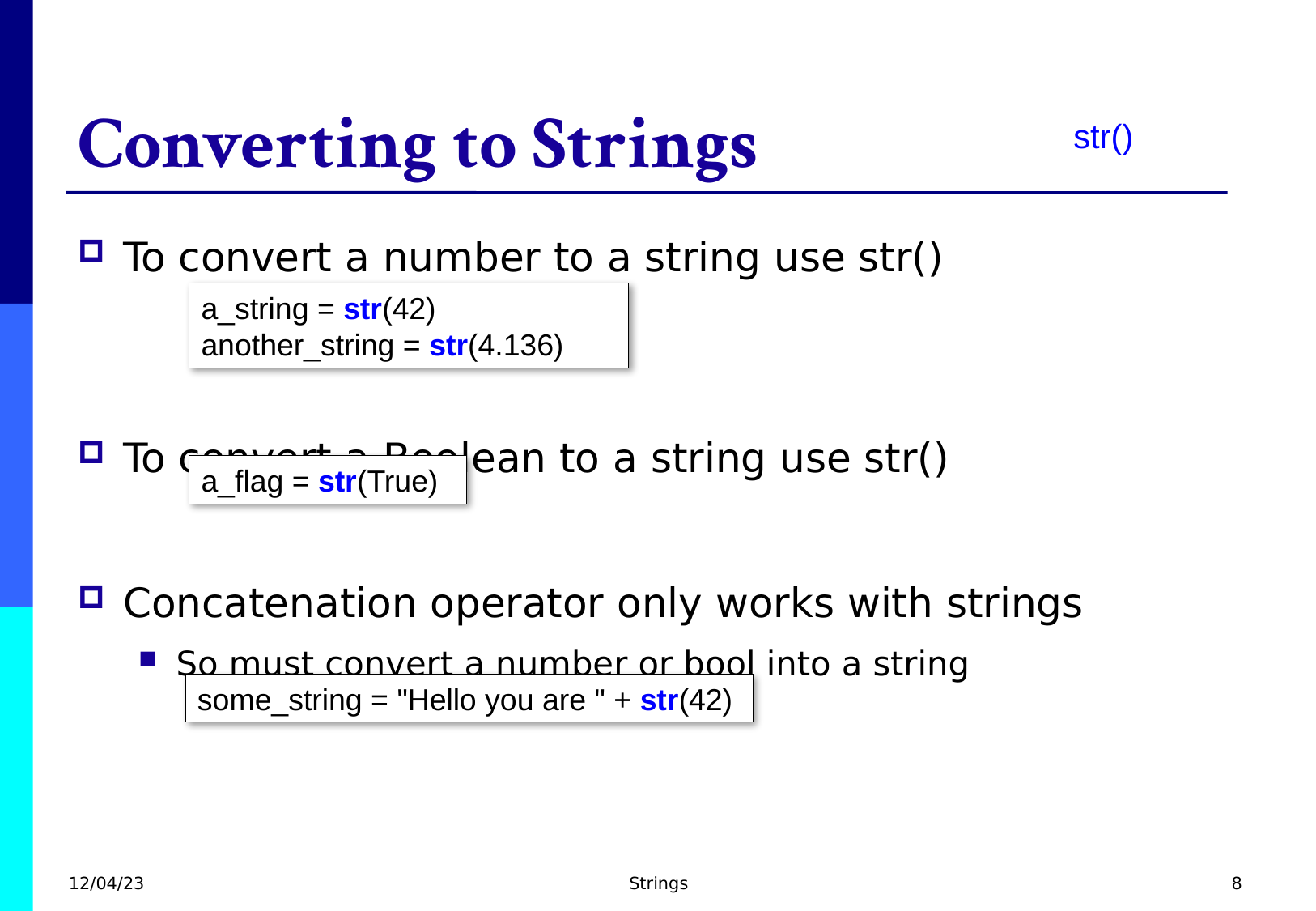

# Converting to Strings
str()
To convert a number to a string use str()

To convert a Boolean to a string use str()

Concatenation operator only works with strings
So must convert a number or bool into a string

a_string = str(42)
another_string = str(4.136)
a_flag = str(True)
some_string = "Hello you are " + str(42)
12/04/23
Strings
8